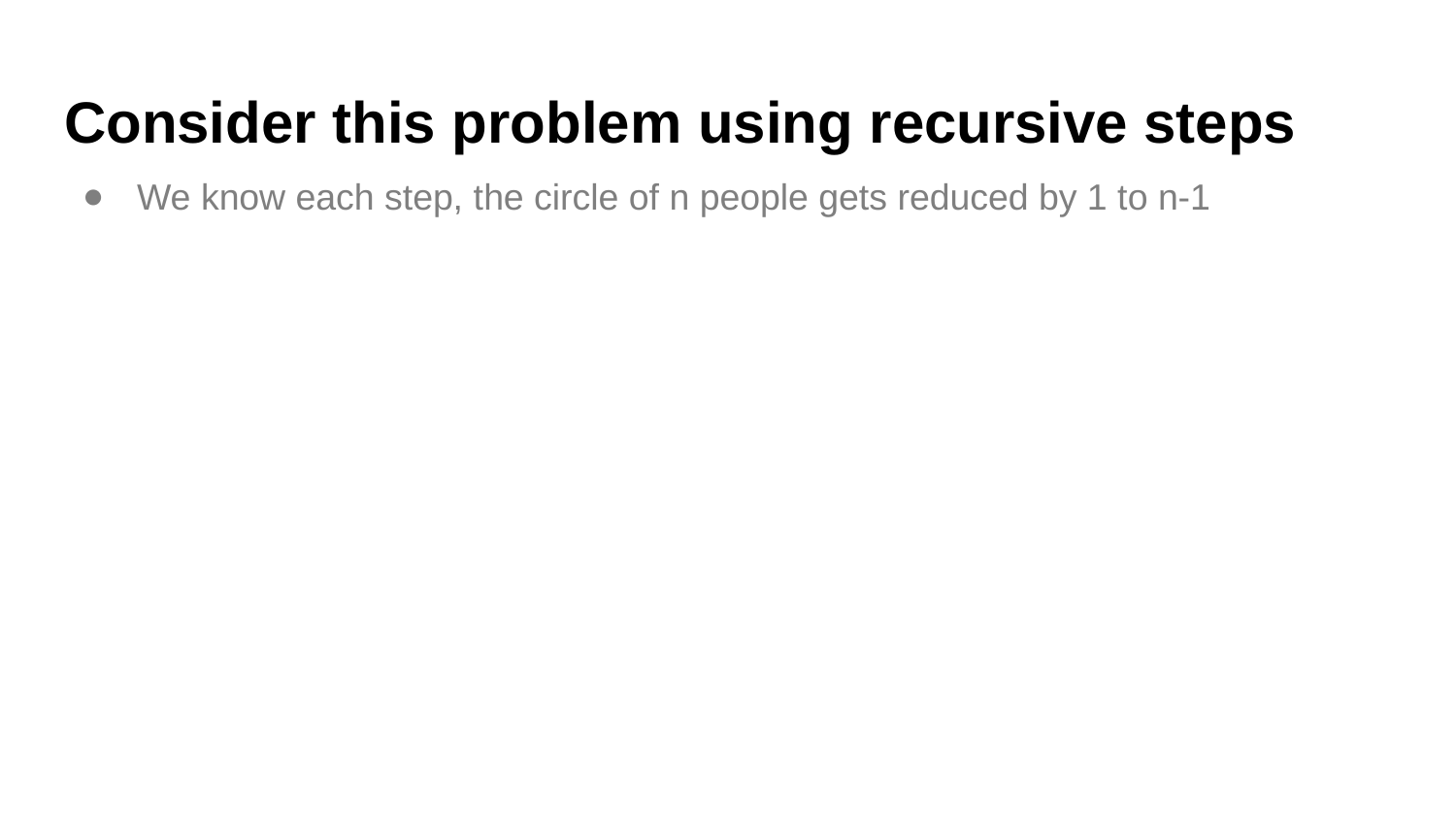

# Consider this problem using recursive steps
We know each step, the circle of n people gets reduced by 1 to n-1